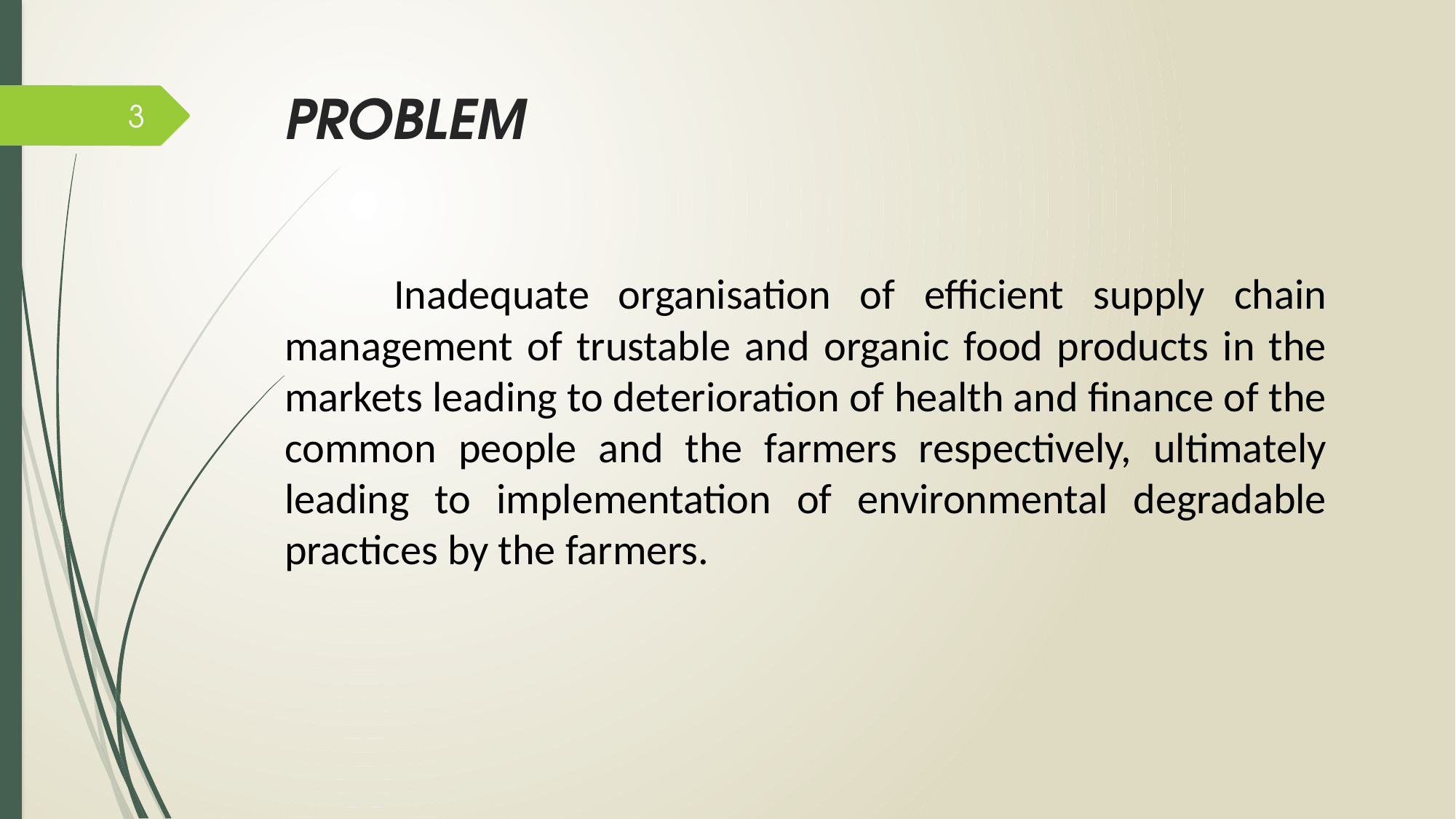

# PROBLEM
3
	Inadequate organisation of efficient supply chain management of trustable and organic food products in the markets leading to deterioration of health and finance of the common people and the farmers respectively, ultimately leading to implementation of environmental degradable practices by the farmers.